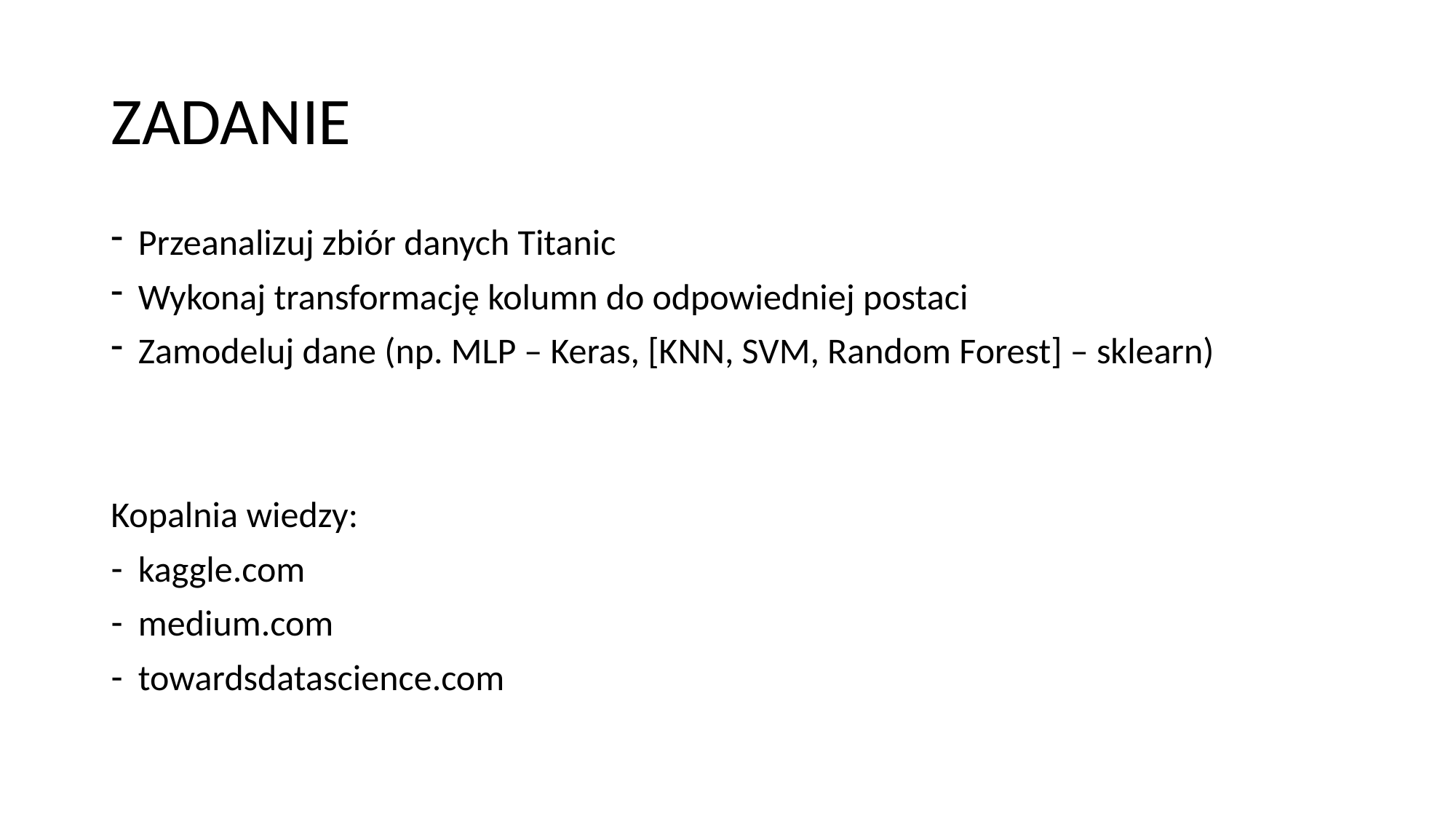

# ZADANIE
Przeanalizuj zbiór danych Titanic
Wykonaj transformację kolumn do odpowiedniej postaci
Zamodeluj dane (np. MLP – Keras, [KNN, SVM, Random Forest] – sklearn)

Kopalnia wiedzy:
kaggle.com
medium.com
towardsdatascience.com